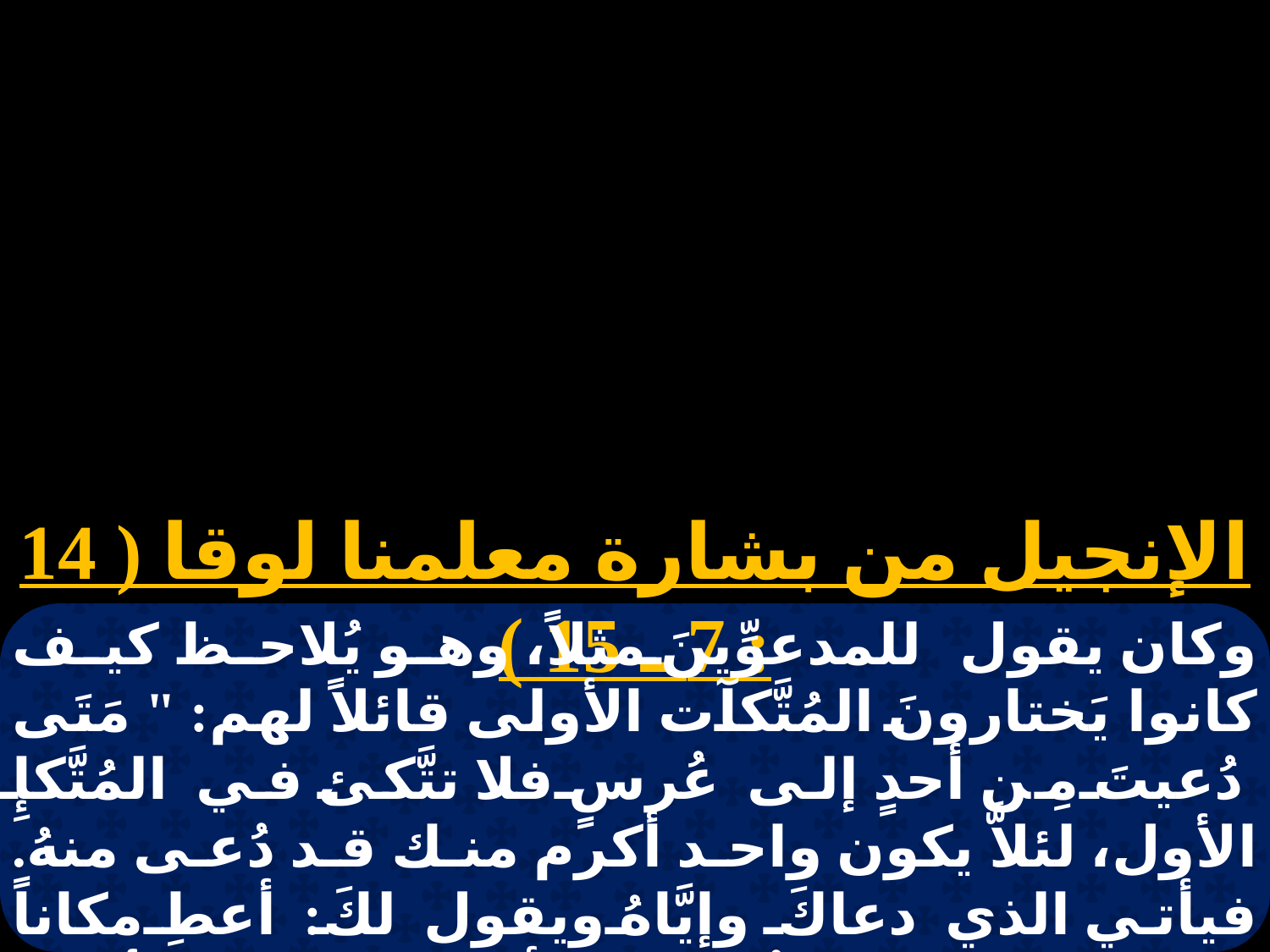

الإنجيل من بشارة معلمنا لوقا ( 14 : 7 ـ 15 )
وكان يقول للمدعوِّينَ مثلاً، وهو يُلاحظ كيف كانوا يَختارونَ المُتَّكآت الأولى قائلاً لهم: " مَتَى دُعيتَ مِن أحدٍ إلى عُرسٍ فلا تتَّكئ في المُتَّكإِ الأول، لئلاَّ يكون واحد أكرم منك قد دُعى منهُ. فيأتي الذي دعاكَ وإيَّاهُ ويقول لكَ: أعطِ مكاناً لهذا. فحينئذٍ تبتدئُ بخجل تأخُذ الموضع الأخير. بَل مَتى دُعيتَ فاذهب واتَّكئ في الموضِع الأخير،